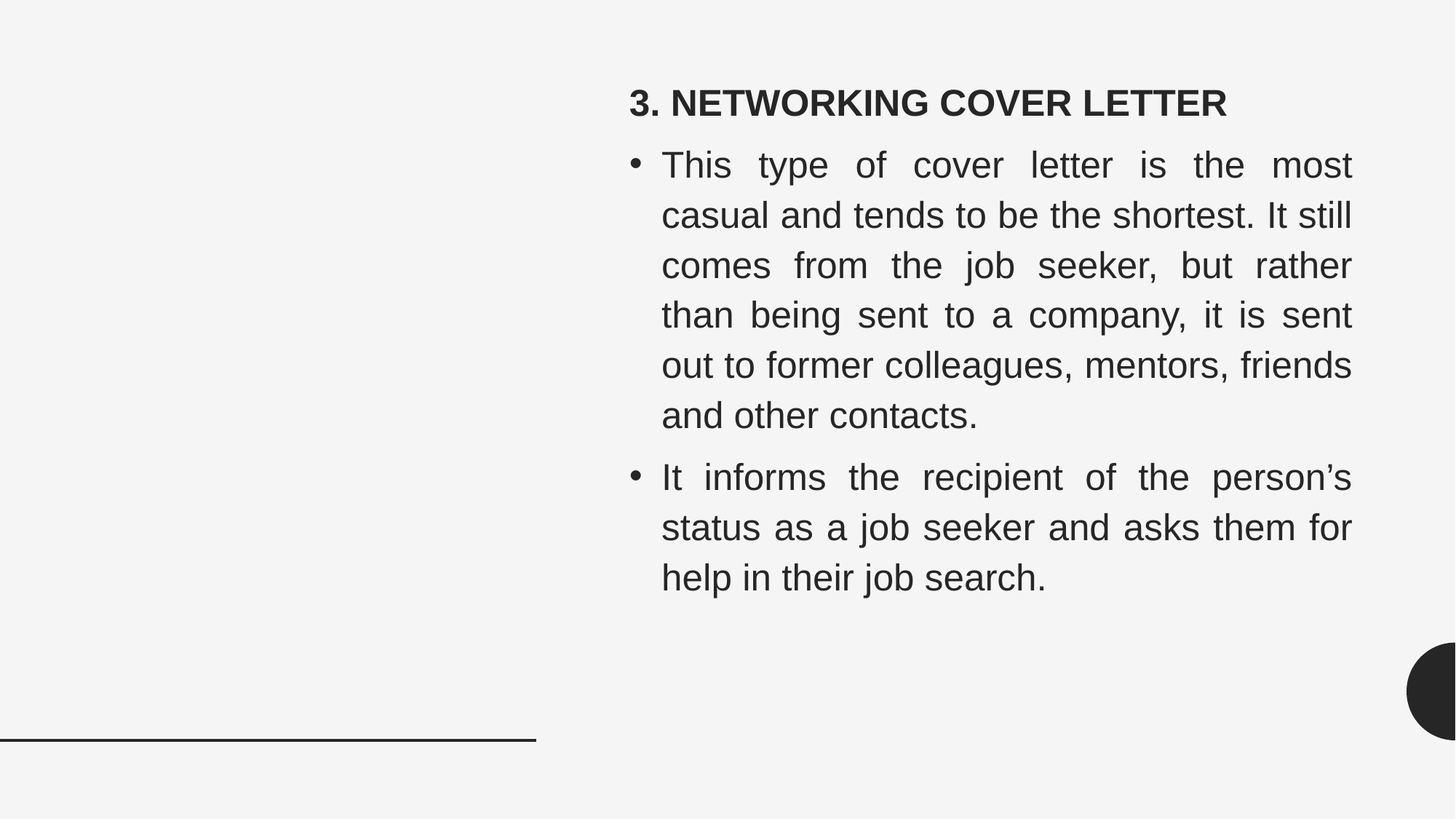

3. NETWORKING COVER LETTER
This type of cover letter is the most casual and tends to be the shortest. It still comes from the job seeker, but rather than being sent to a company, it is sent out to former colleagues, mentors, friends and other contacts.
It informs the recipient of the person’s status as a job seeker and asks them for help in their job search.